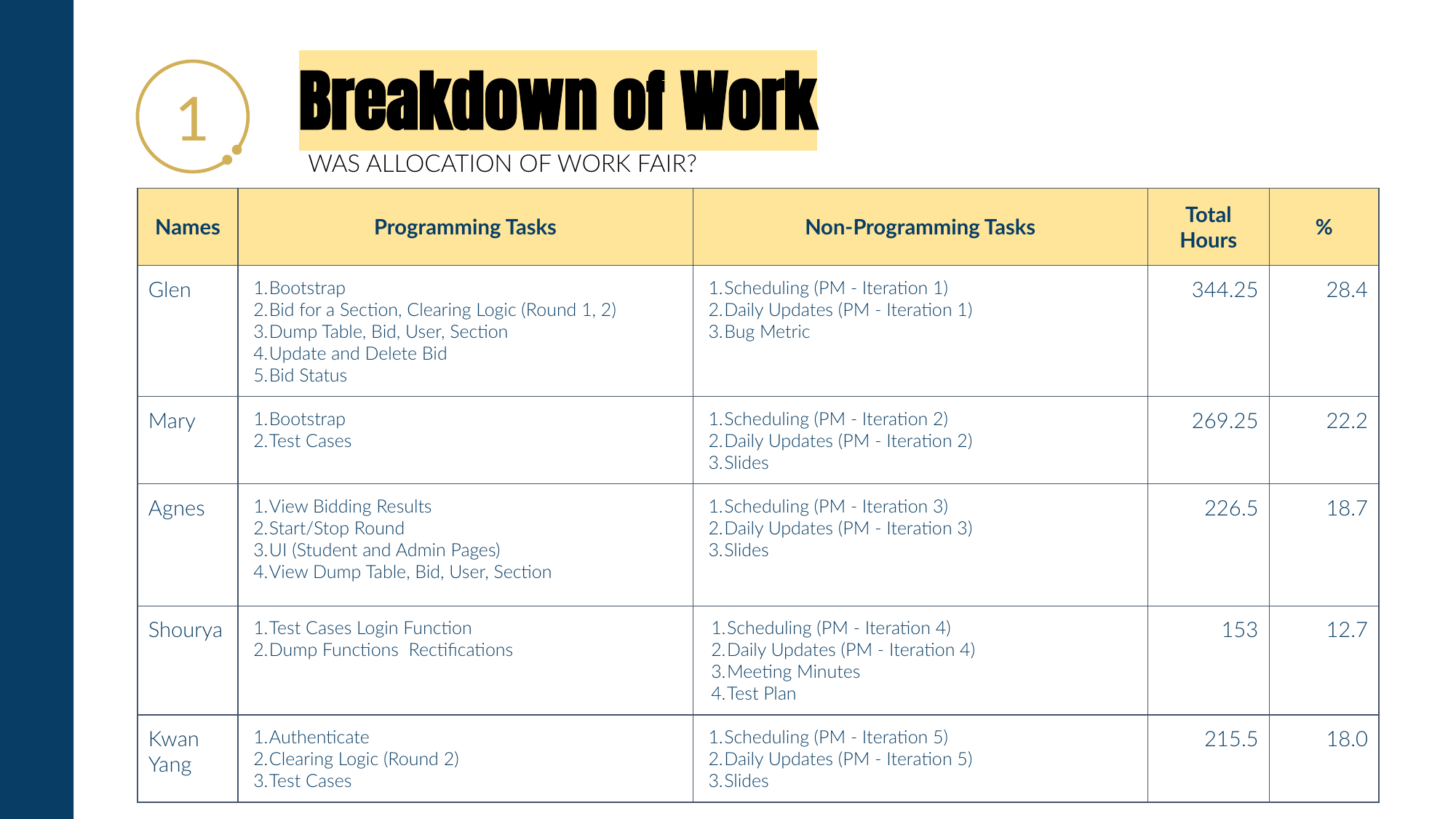

# Breakdown of Work
1

WAS ALLOCATION OF WORK FAIR?

| Names | Programming Tasks | Non-Programming Tasks | Total Hours | % |
| --- | --- | --- | --- | --- |
| Glen | Bootstrap Bid for a Section, Clearing Logic (Round 1, 2) Dump Table, Bid, User, Section Update and Delete Bid Bid Status | Scheduling (PM - Iteration 1) Daily Updates (PM - Iteration 1) Bug Metric | 344.25 | 28.4 |
| Mary | Bootstrap Test Cases | Scheduling (PM - Iteration 2) Daily Updates (PM - Iteration 2) Slides | 269.25 | 22.2 |
| Agnes | View Bidding Results Start/Stop Round UI (Student and Admin Pages) View Dump Table, Bid, User, Section | Scheduling (PM - Iteration 3) Daily Updates (PM - Iteration 3) Slides | 226.5 | 18.7 |
| Shourya | Test Cases Login Function Dump Functions Rectifications | Scheduling (PM - Iteration 4) Daily Updates (PM - Iteration 4) Meeting Minutes Test Plan | 153 | 12.7 |
| Kwan Yang | Authenticate Clearing Logic (Round 2) Test Cases | Scheduling (PM - Iteration 5) Daily Updates (PM - Iteration 5) Slides | 215.5 | 18.0 |